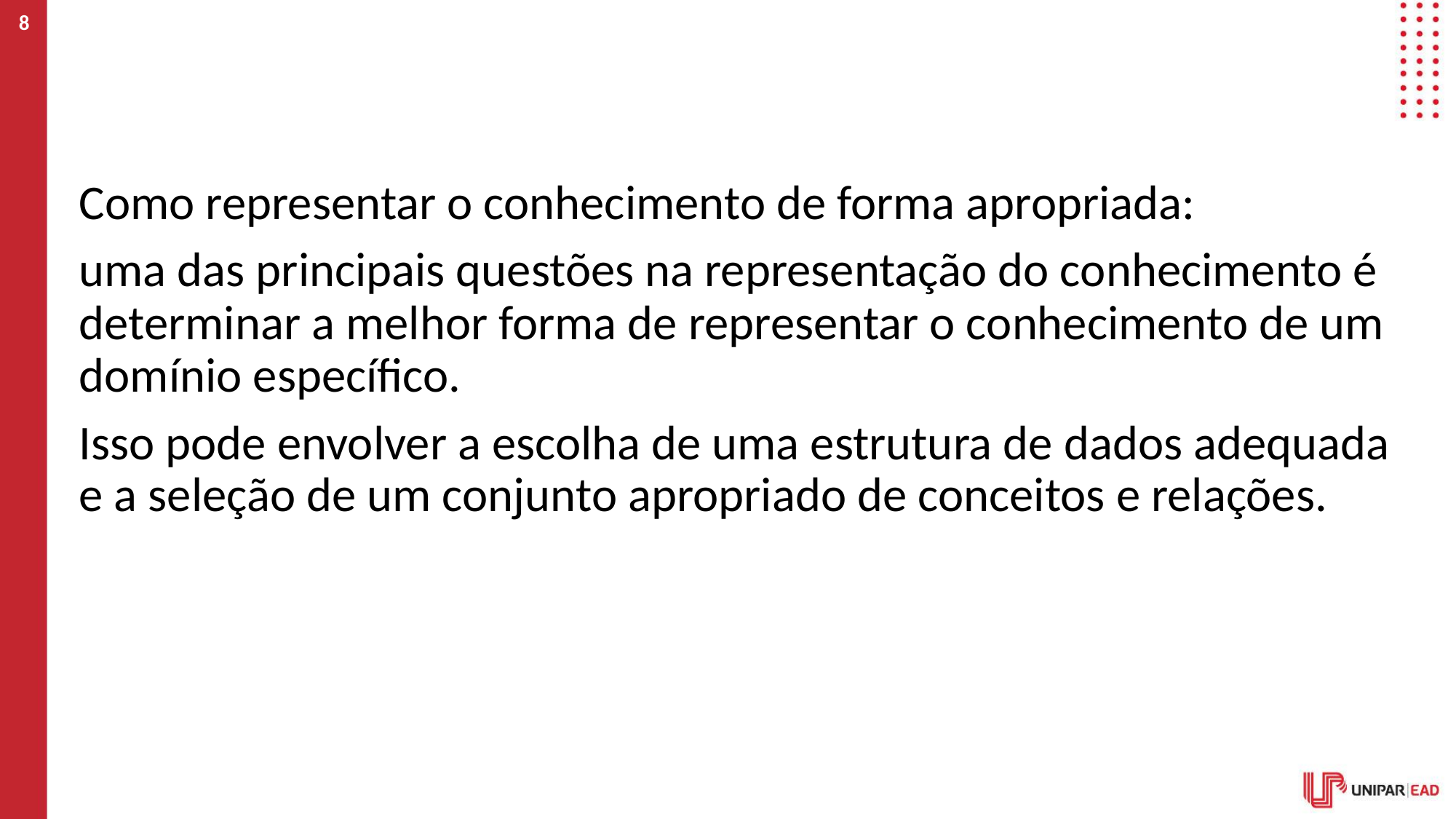

8
#
Como representar o conhecimento de forma apropriada:
uma das principais questões na representação do conhecimento é determinar a melhor forma de representar o conhecimento de um domínio específico.
Isso pode envolver a escolha de uma estrutura de dados adequada e a seleção de um conjunto apropriado de conceitos e relações.